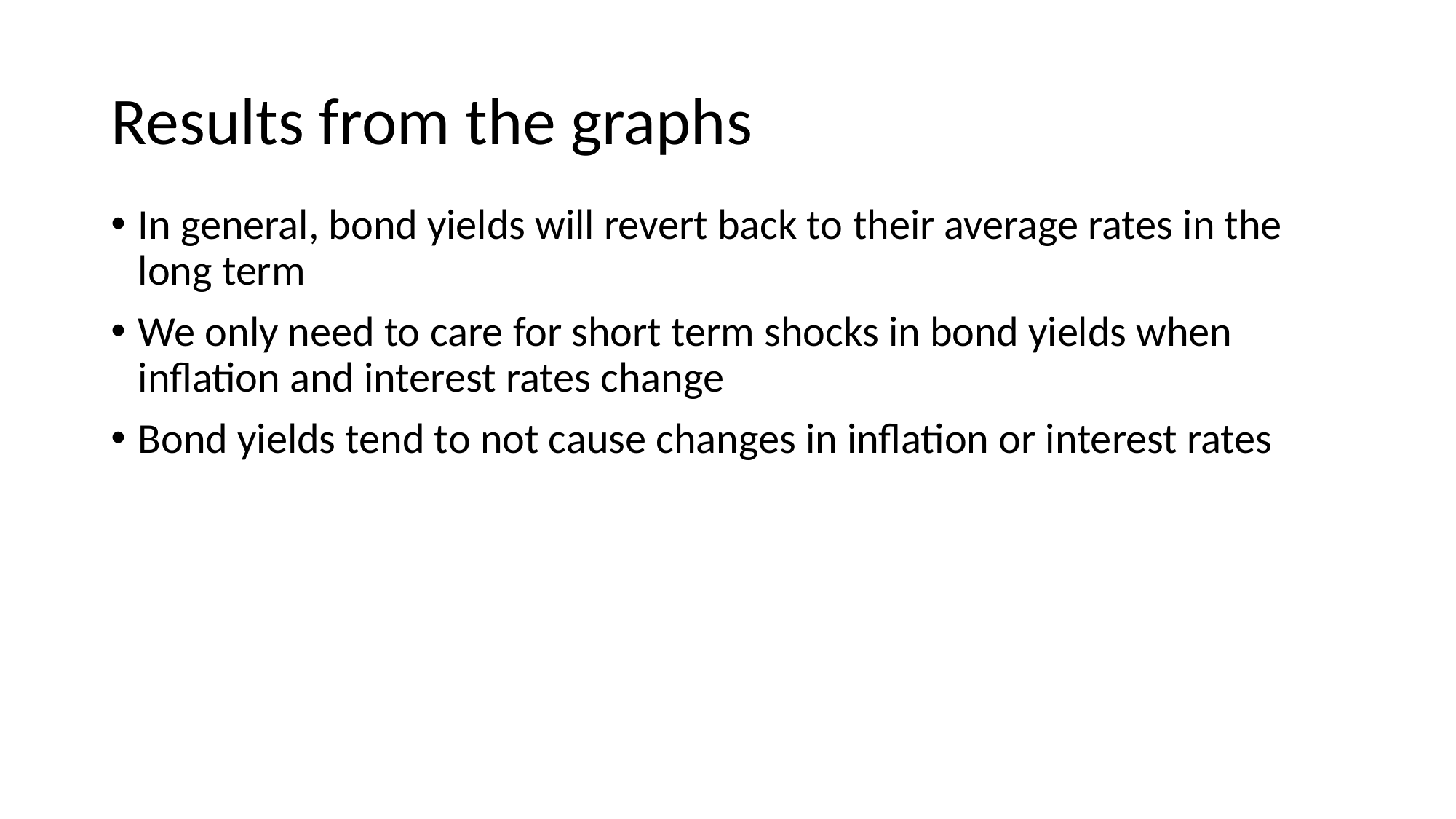

# Results from the graphs
In general, bond yields will revert back to their average rates in the long term
We only need to care for short term shocks in bond yields when inflation and interest rates change
Bond yields tend to not cause changes in inflation or interest rates